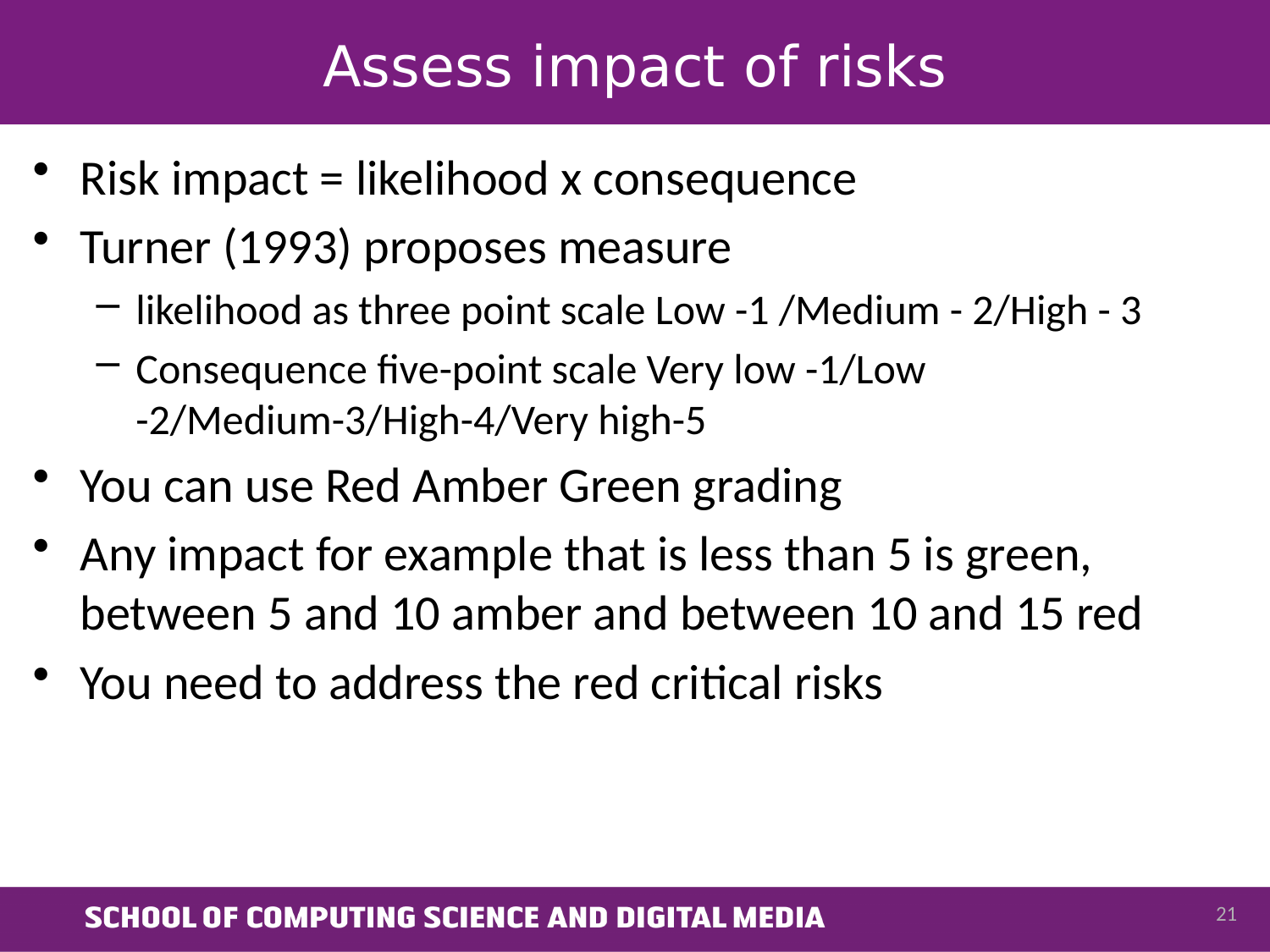

# Assess impact of risks
Risk impact = likelihood x consequence
Turner (1993) proposes measure
likelihood as three point scale Low -1 /Medium - 2/High - 3
Consequence five-point scale Very low -1/Low -2/Medium-3/High-4/Very high-5
You can use Red Amber Green grading
Any impact for example that is less than 5 is green, between 5 and 10 amber and between 10 and 15 red
You need to address the red critical risks

21